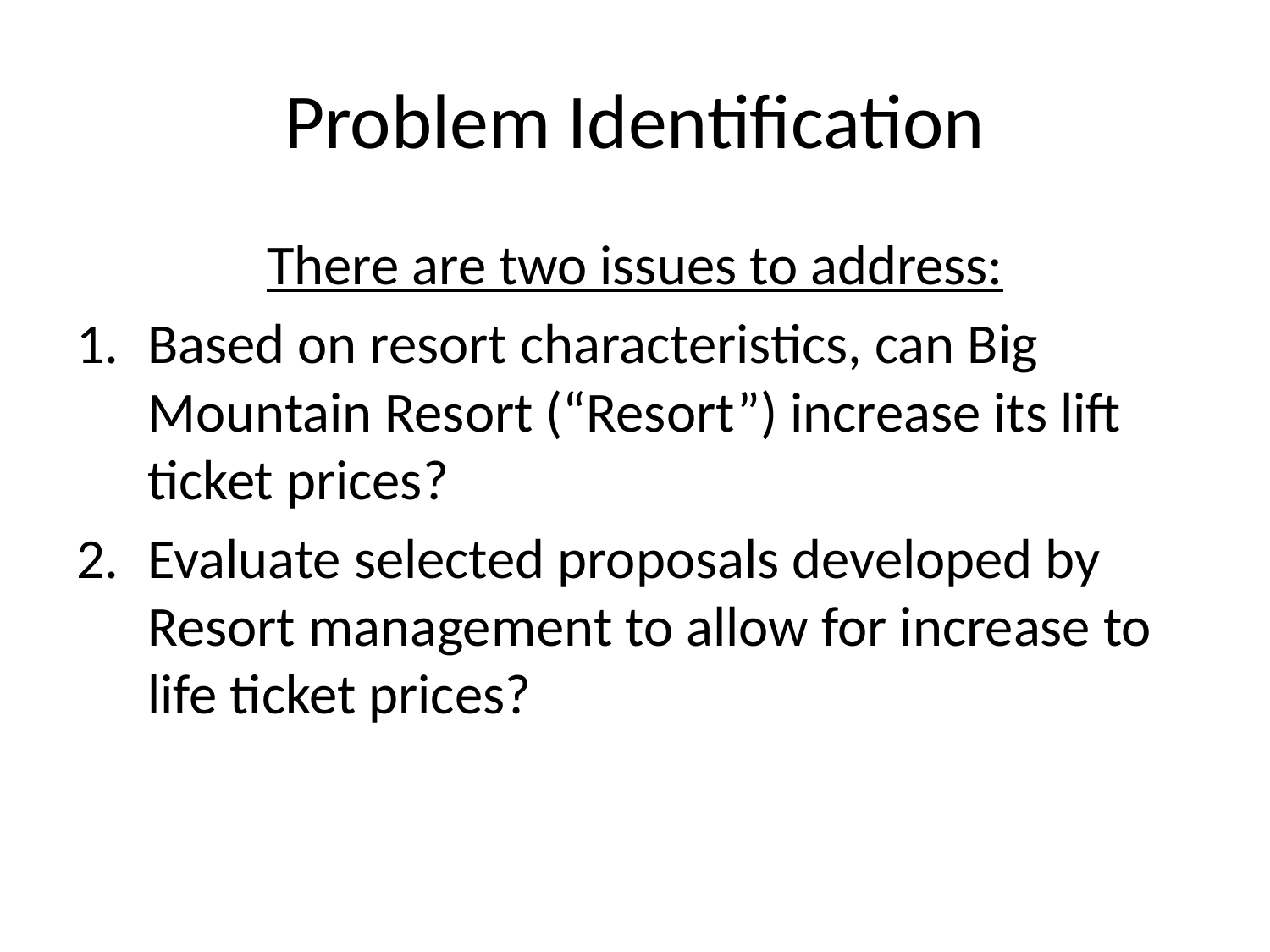

# Problem Identification
There are two issues to address:
Based on resort characteristics, can Big Mountain Resort (“Resort”) increase its lift ticket prices?
Evaluate selected proposals developed by Resort management to allow for increase to life ticket prices?